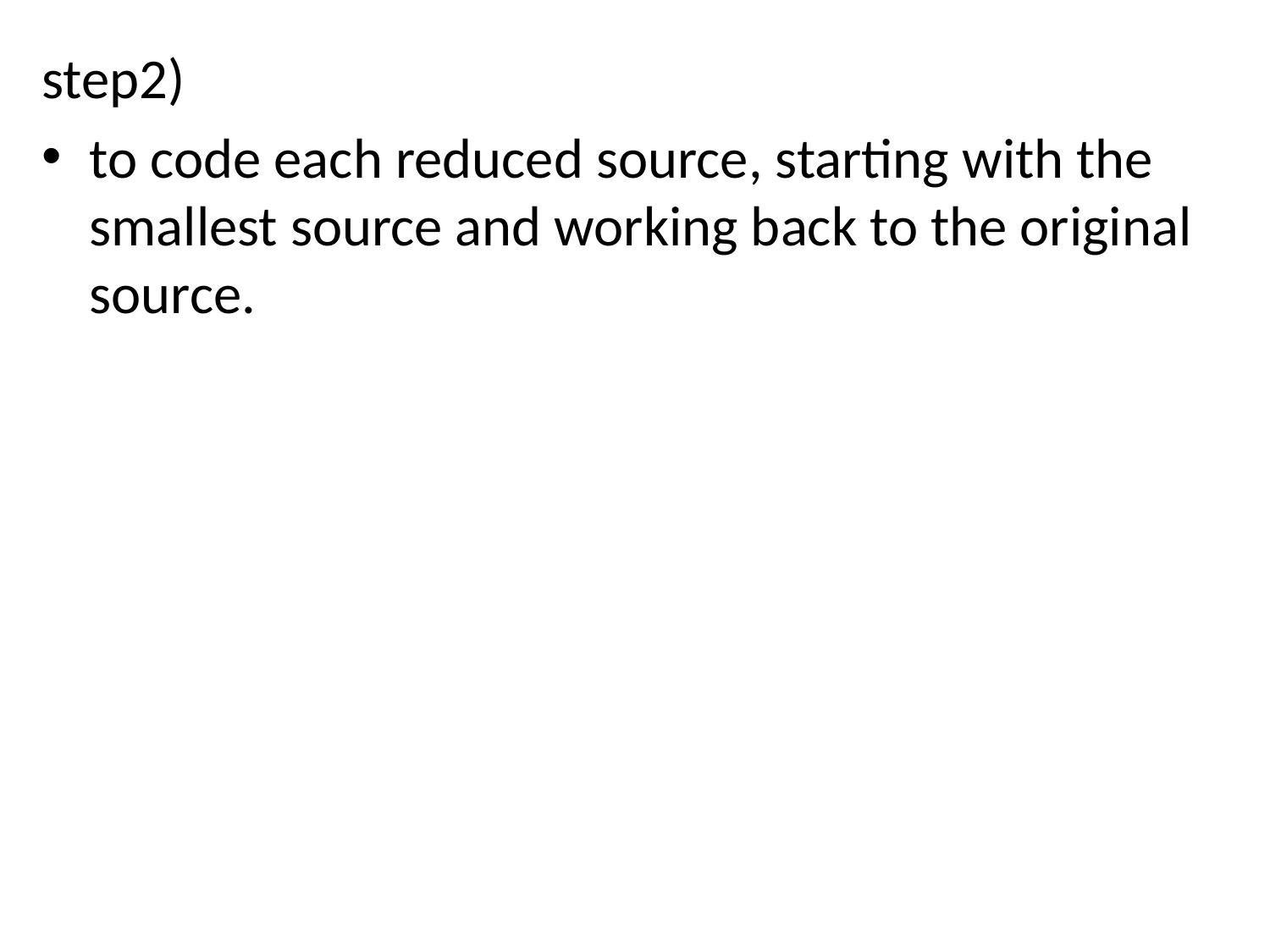

step2)
to code each reduced source, starting with the smallest source and working back to the original source.